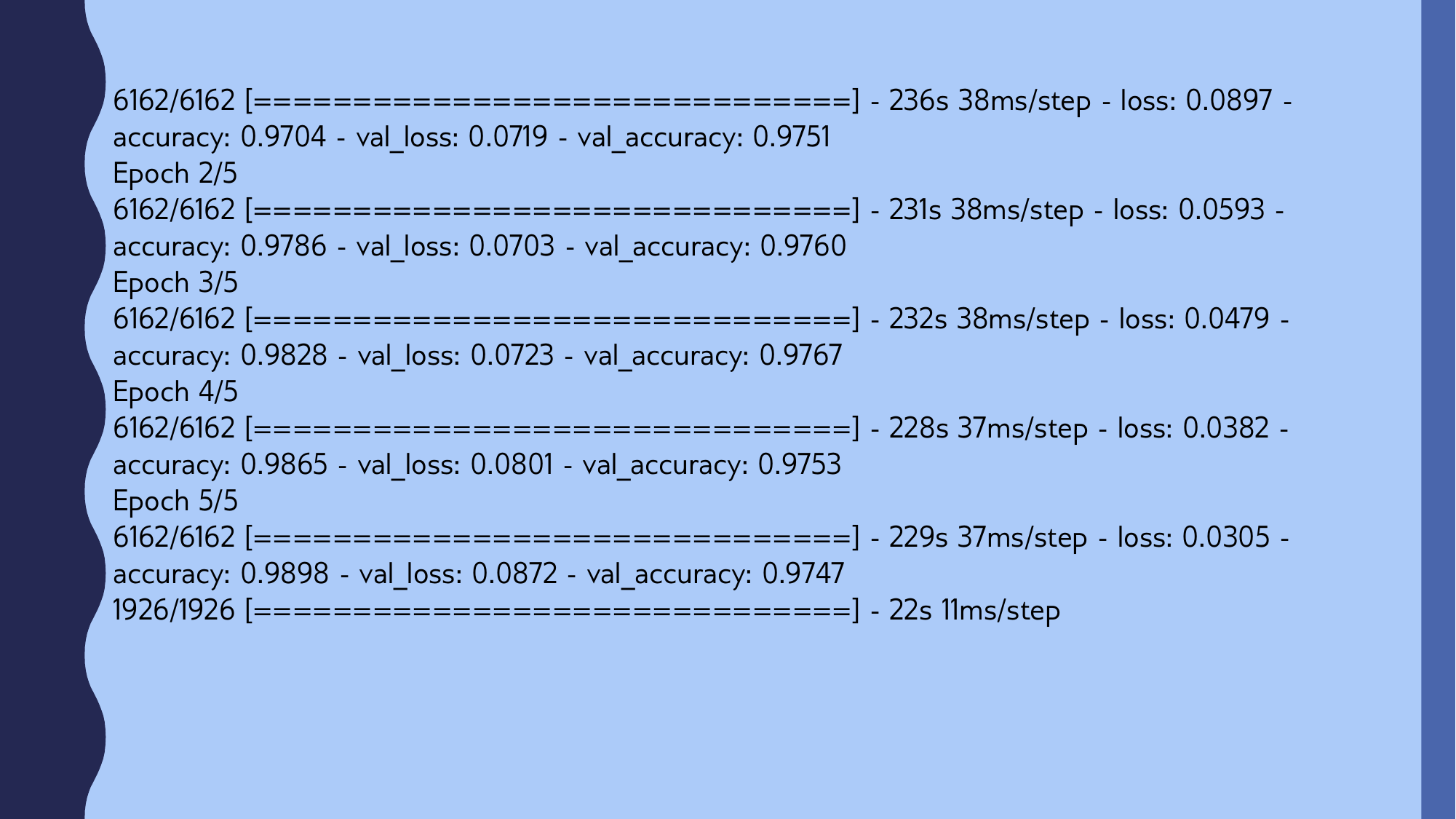

6162/6162 [==============================] - 236s 38ms/step - loss: 0.0897 - accuracy: 0.9704 - val_loss: 0.0719 - val_accuracy: 0.9751
Epoch 2/5
6162/6162 [==============================] - 231s 38ms/step - loss: 0.0593 - accuracy: 0.9786 - val_loss: 0.0703 - val_accuracy: 0.9760
Epoch 3/5
6162/6162 [==============================] - 232s 38ms/step - loss: 0.0479 - accuracy: 0.9828 - val_loss: 0.0723 - val_accuracy: 0.9767
Epoch 4/5
6162/6162 [==============================] - 228s 37ms/step - loss: 0.0382 - accuracy: 0.9865 - val_loss: 0.0801 - val_accuracy: 0.9753
Epoch 5/5
6162/6162 [==============================] - 229s 37ms/step - loss: 0.0305 - accuracy: 0.9898 - val_loss: 0.0872 - val_accuracy: 0.9747
1926/1926 [==============================] - 22s 11ms/step